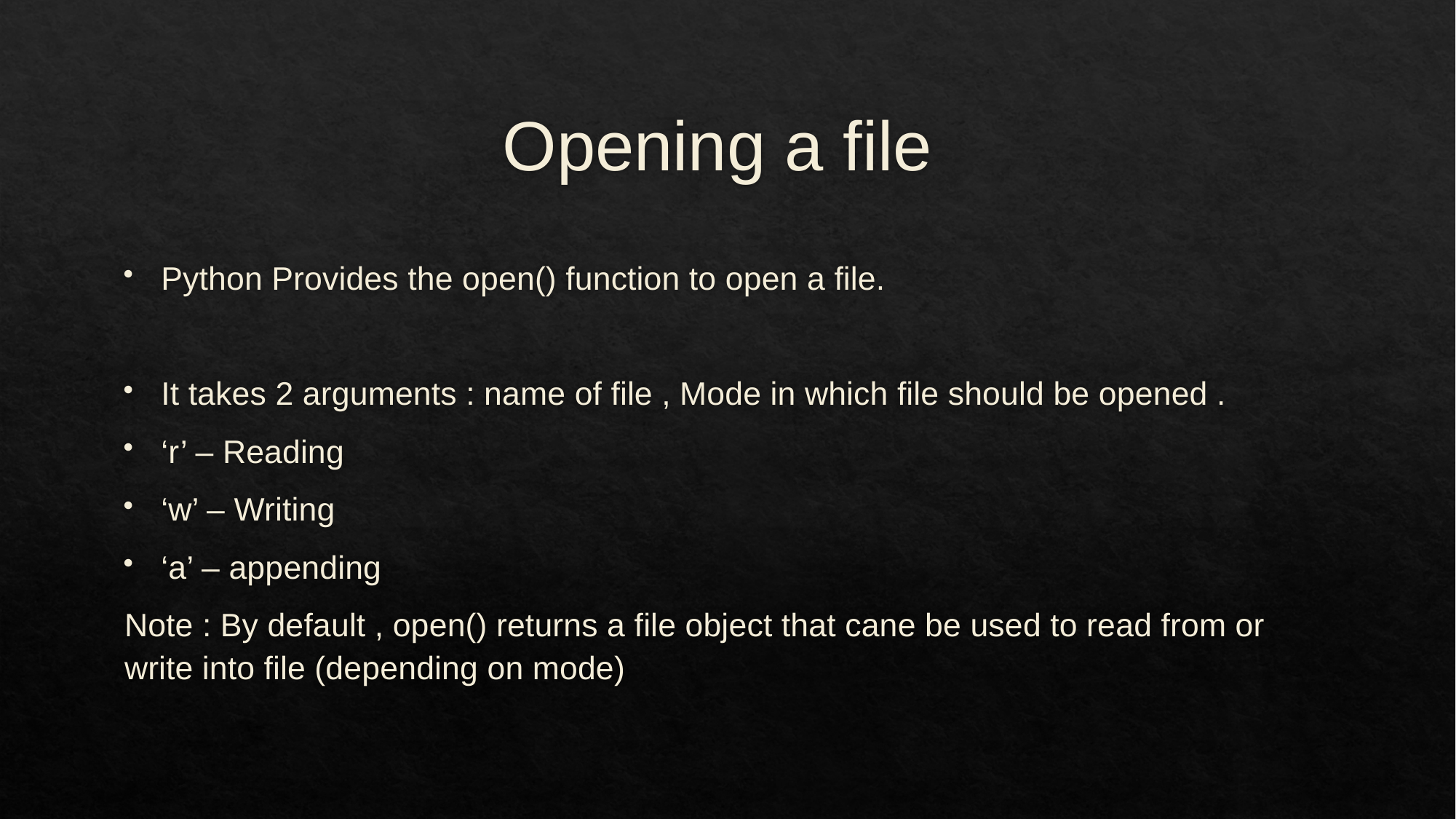

# Opening a file
Python Provides the open() function to open a file.

It takes 2 arguments : name of file , Mode in which file should be opened .
‘r’ – Reading
‘w’ – Writing
‘a’ – appending
Note : By default , open() returns a file object that cane be used to read from or write into file (depending on mode)